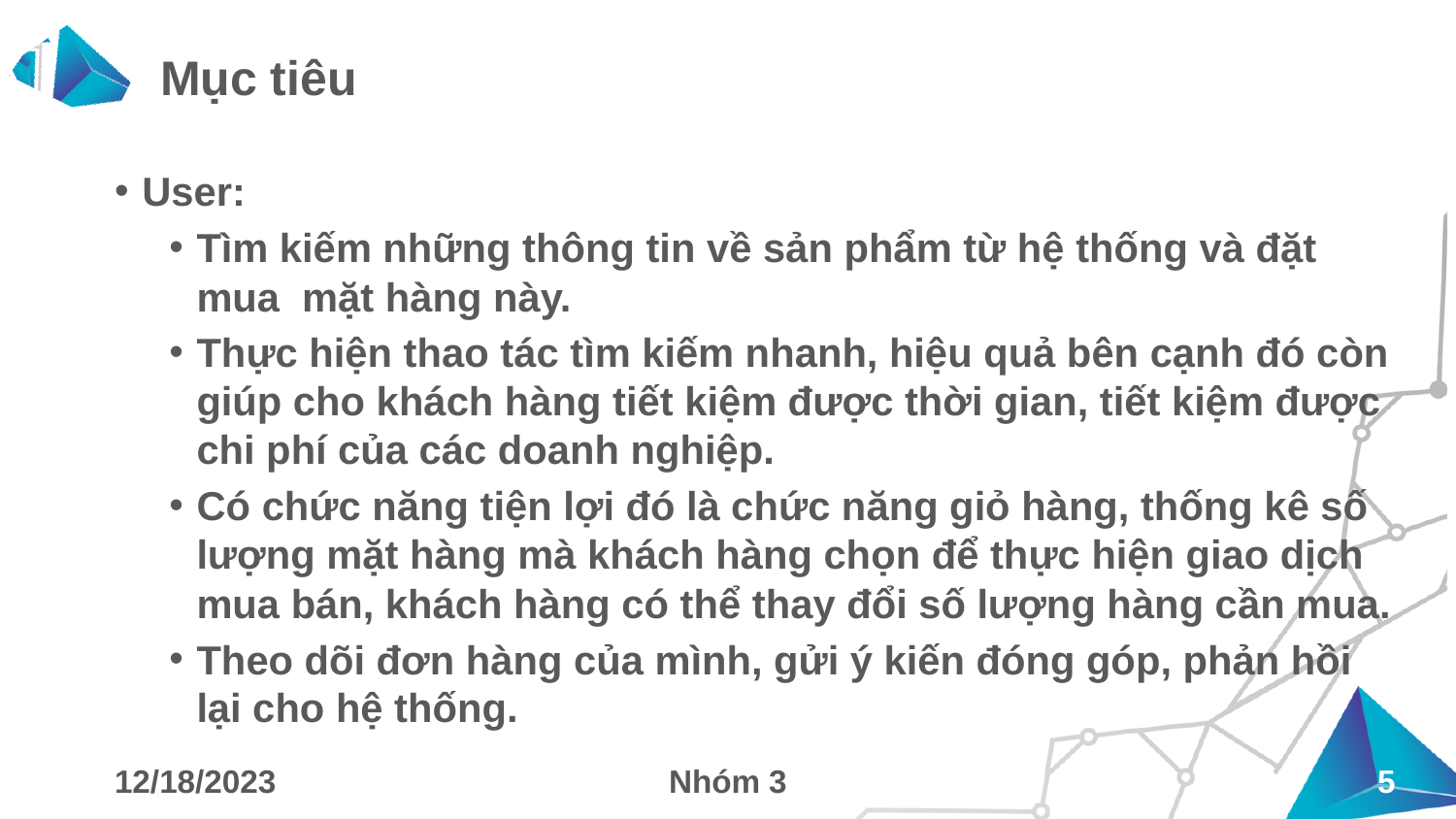

# Mục tiêu
User:
Tìm kiếm những thông tin về sản phẩm từ hệ thống và đặt mua  mặt hàng này.
Thực hiện thao tác tìm kiếm nhanh, hiệu quả bên cạnh đó còn giúp cho khách hàng tiết kiệm được thời gian, tiết kiệm được chi phí của các doanh nghiệp.
Có chức năng tiện lợi đó là chức năng giỏ hàng, thống kê số lượng mặt hàng mà khách hàng chọn để thực hiện giao dịch mua bán, khách hàng có thể thay đổi số lượng hàng cần mua.
Theo dõi đơn hàng của mình, gửi ý kiến đóng góp, phản hồi lại cho hệ thống.
12/18/2023
Nhóm 3
5